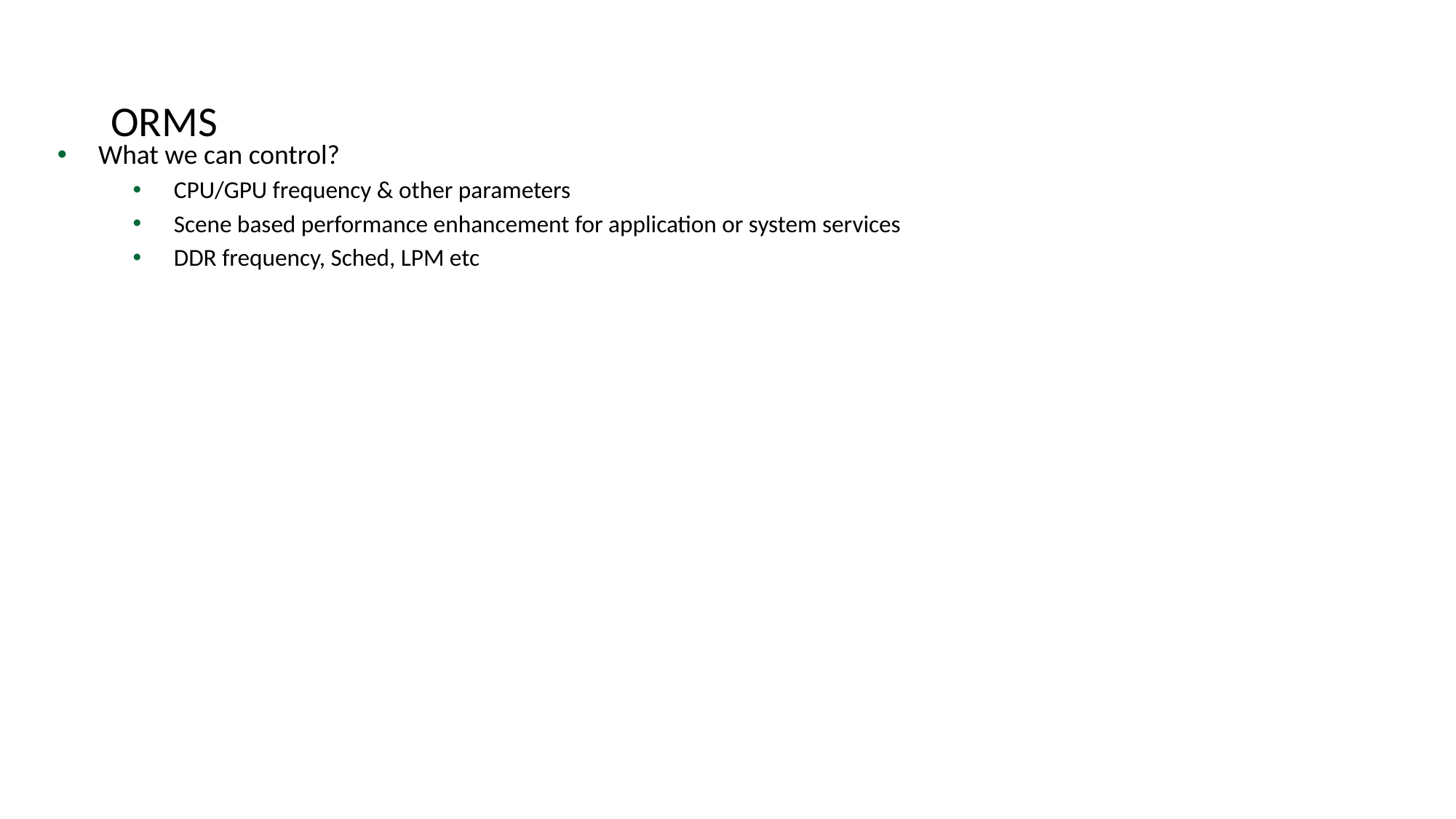

# ORMS
What we can control?
CPU/GPU frequency & other parameters
Scene based performance enhancement for application or system services
DDR frequency, Sched, LPM etc